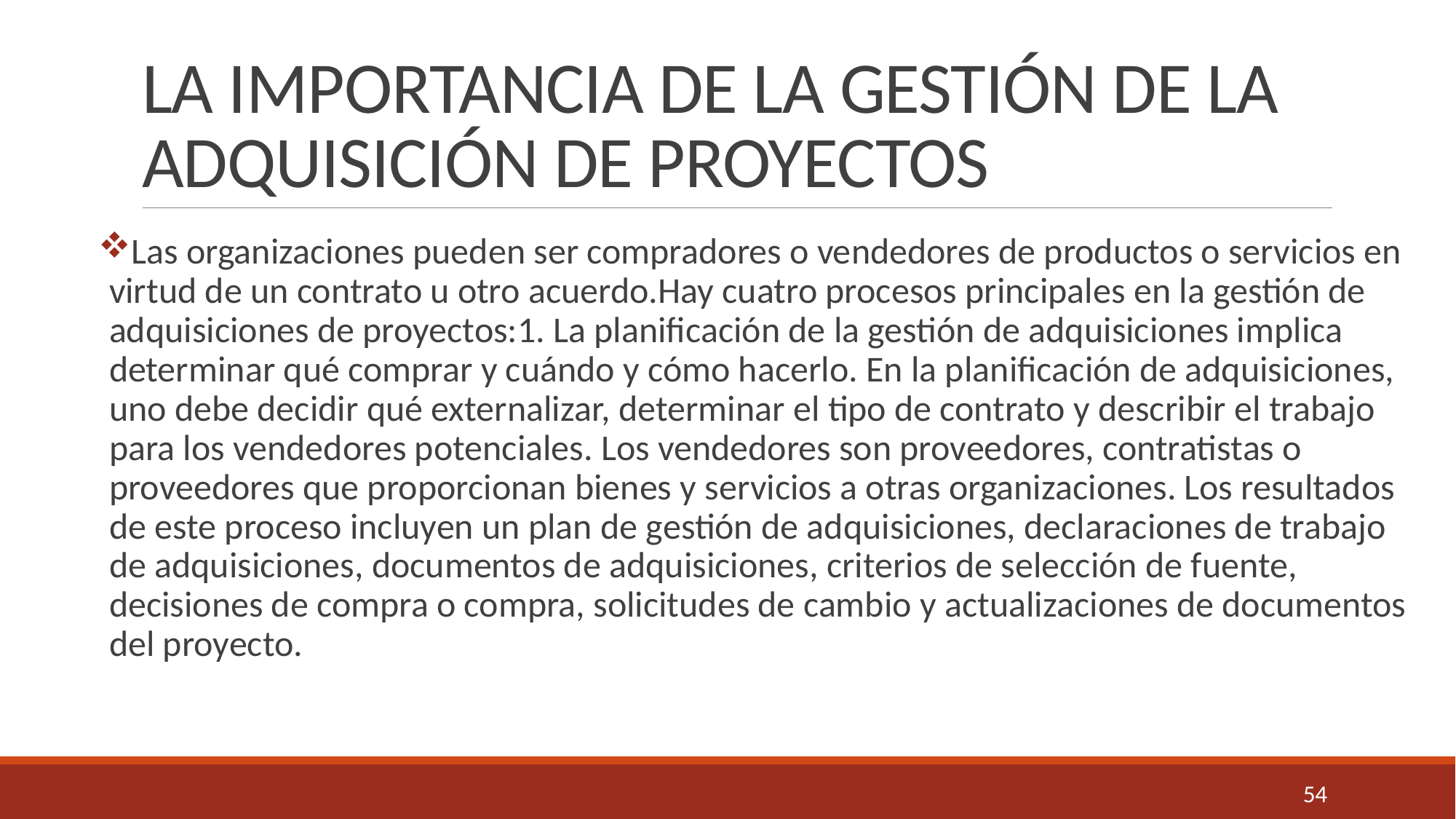

# LA IMPORTANCIA DE LA GESTIÓN DE LA ADQUISICIÓN DE PROYECTOS
Las organizaciones pueden ser compradores o vendedores de productos o servicios en virtud de un contrato u otro acuerdo.Hay cuatro procesos principales en la gestión de adquisiciones de proyectos:1. La planificación de la gestión de adquisiciones implica determinar qué comprar y cuándo y cómo hacerlo. En la planificación de adquisiciones, uno debe decidir qué externalizar, determinar el tipo de contrato y describir el trabajo para los vendedores potenciales. Los vendedores son proveedores, contratistas o proveedores que proporcionan bienes y servicios a otras organizaciones. Los resultados de este proceso incluyen un plan de gestión de adquisiciones, declaraciones de trabajo de adquisiciones, documentos de adquisiciones, criterios de selección de fuente, decisiones de compra o compra, solicitudes de cambio y actualizaciones de documentos del proyecto.
54